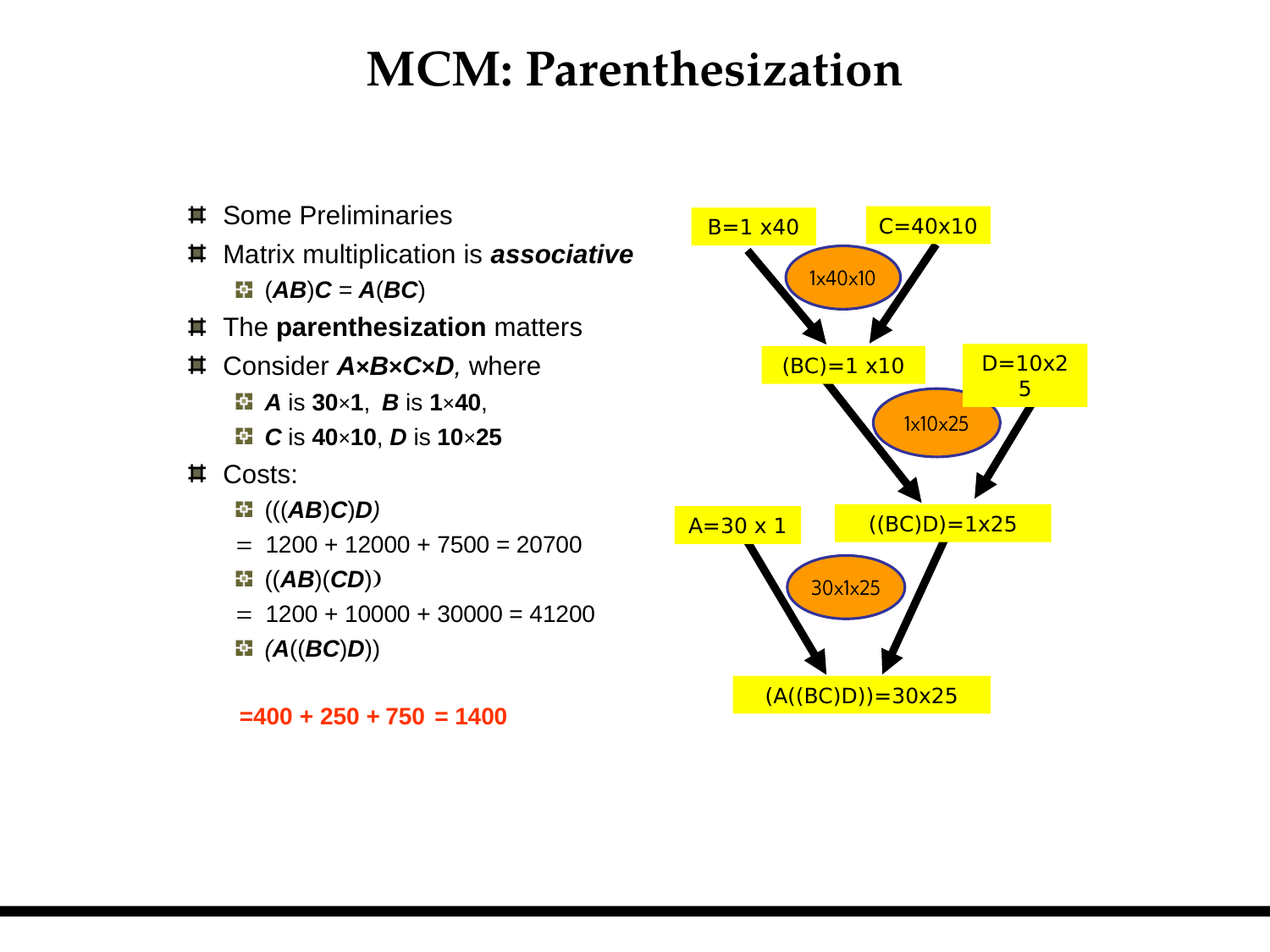

# MCM: Parenthesization
Some Preliminaries
Matrix multiplication is associative
(AB)C = A(BC)
The parenthesization matters
Consider A×B×C×D, where
A is 30×1, B is 1×40,
C is 40×10, D is 10×25
Costs:
(((AB)C)D)
= 1200 + 12000 + 7500 = 20700
((AB)(CD))
= 1200 + 10000 + 30000 = 41200
(A((BC)D))
C=40x10
B=1 x40

1x40x10

D=10x25
(BC)=1 x10

1x10x25

((BC)D)=1x25
A=30 x 1

30x1x25
(A((BC)D))=30x25
= 1400
+
=400
+
250
750